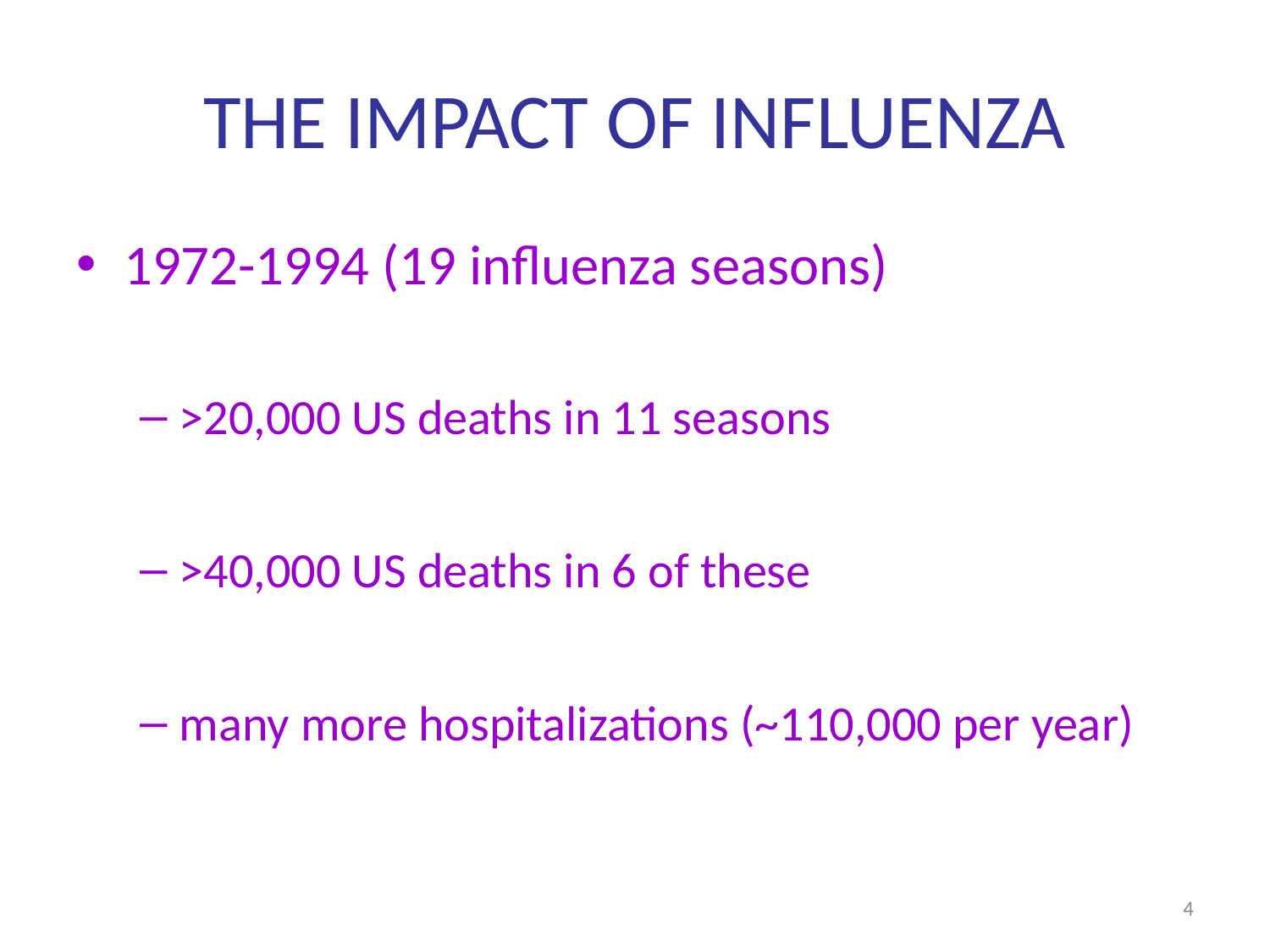

# THE IMPACT OF INFLUENZA
1972-1994 (19 influenza seasons)

>20,000 US deaths in 11 seasons

>40,000 US deaths in 6 of these

many more hospitalizations (~110,000 per year)
4